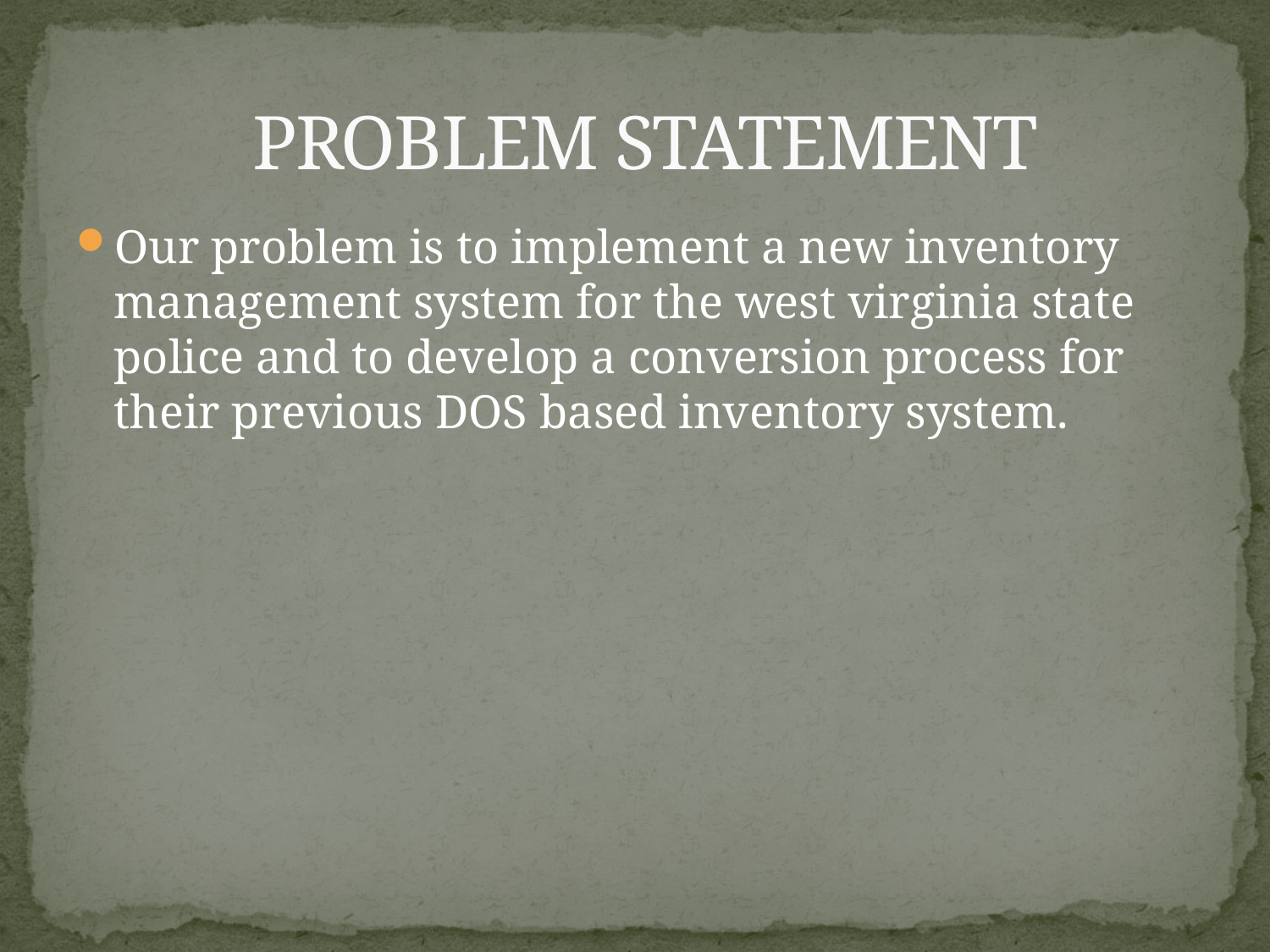

# PROBLEM STATEMENT
Our problem is to implement a new inventory management system for the west virginia state police and to develop a conversion process for their previous DOS based inventory system.